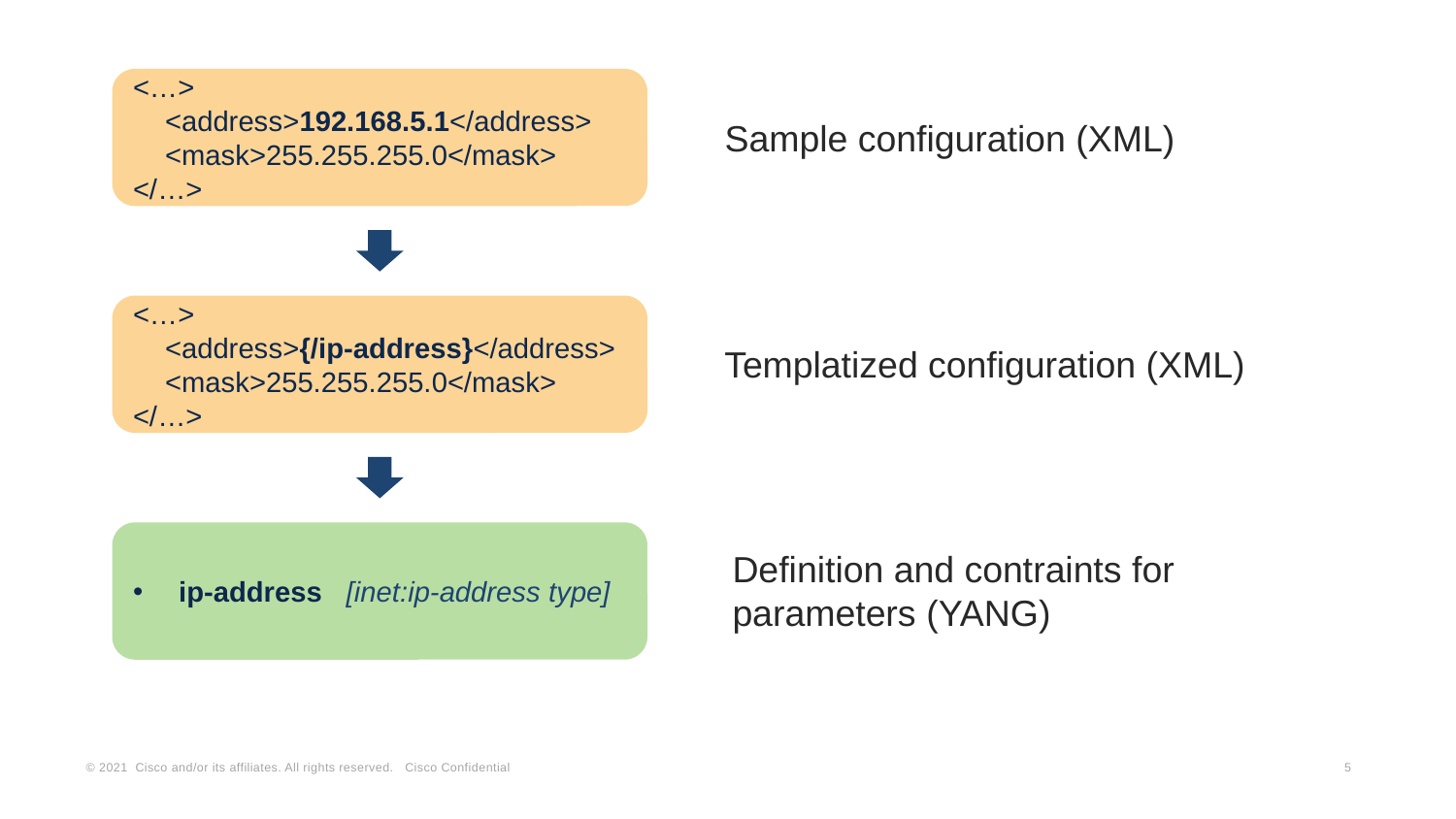

<…>
    <address>192.168.5.1</address>
    <mask>255.255.255.0</mask>
</…>
Sample configuration (XML)

<…>
    <address>{/ip-address}</address>
    <mask>255.255.255.0</mask>
</…>
Templatized configuration (XML)

ip-address   [inet:ip-address type]
Definition and contraints for
parameters (YANG)